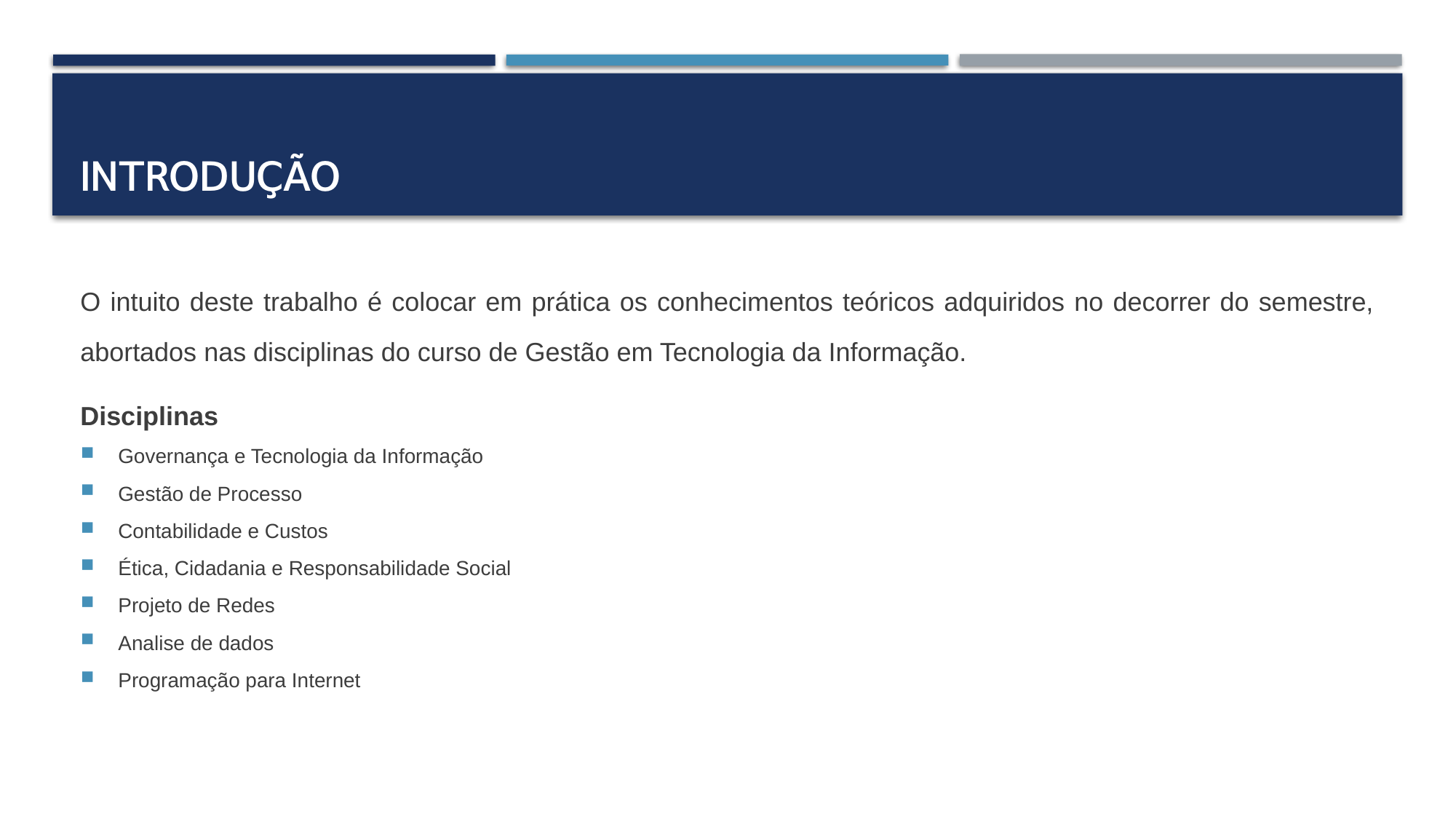

# Introdução
O intuito deste trabalho é colocar em prática os conhecimentos teóricos adquiridos no decorrer do semestre, abortados nas disciplinas do curso de Gestão em Tecnologia da Informação.
Disciplinas
Governança e Tecnologia da Informação
Gestão de Processo
Contabilidade e Custos
Ética, Cidadania e Responsabilidade Social
Projeto de Redes
Analise de dados
Programação para Internet